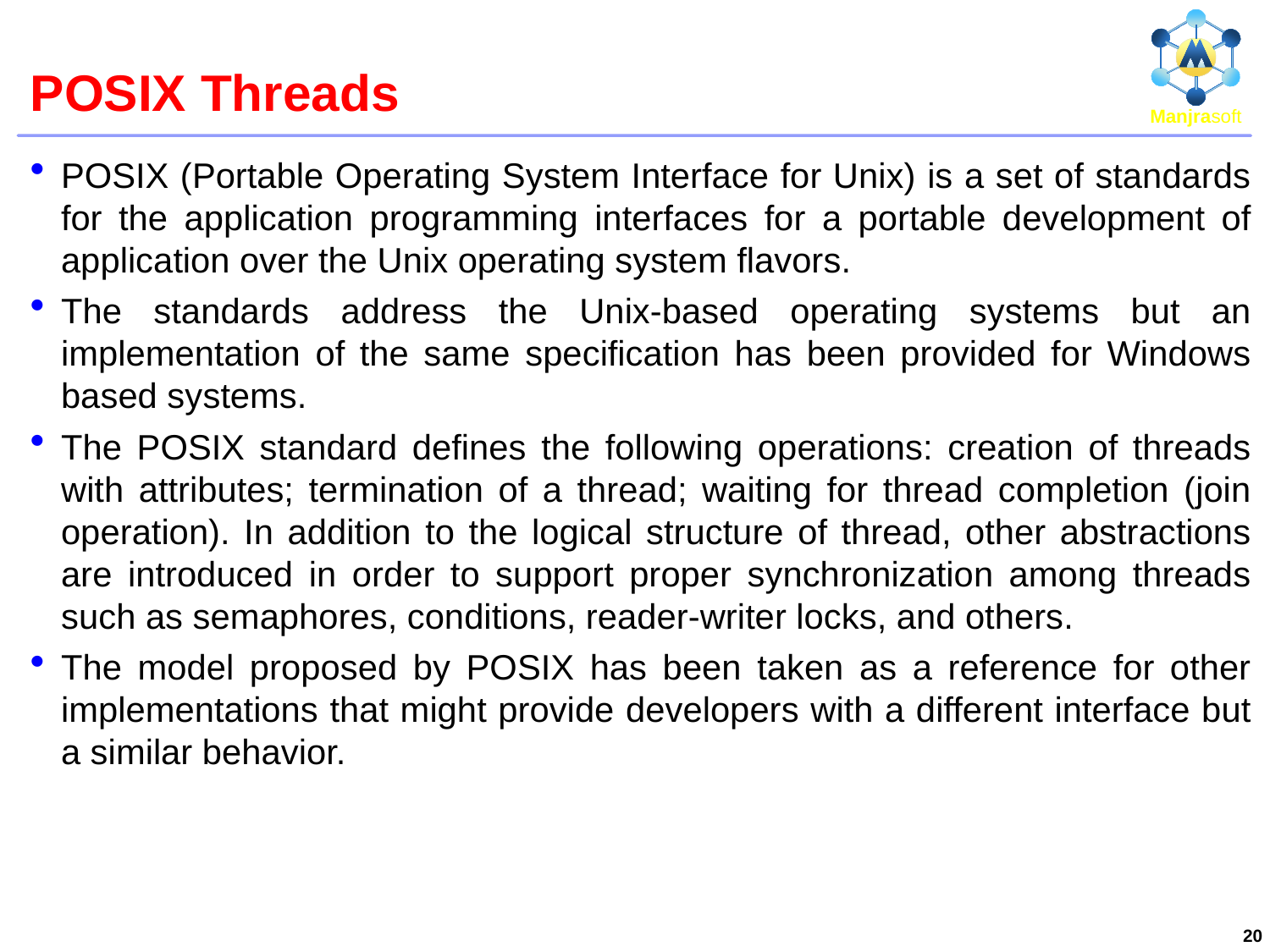

# POSIX Threads
POSIX (Portable Operating System Interface for Unix) is a set of standards for the application programming interfaces for a portable development of application over the Unix operating system flavors.
The standards address the Unix-based operating systems but an implementation of the same specification has been provided for Windows based systems.
The POSIX standard defines the following operations: creation of threads with attributes; termination of a thread; waiting for thread completion (join operation). In addition to the logical structure of thread, other abstractions are introduced in order to support proper synchronization among threads such as semaphores, conditions, reader-writer locks, and others.
The model proposed by POSIX has been taken as a reference for other implementations that might provide developers with a different interface but a similar behavior.

20